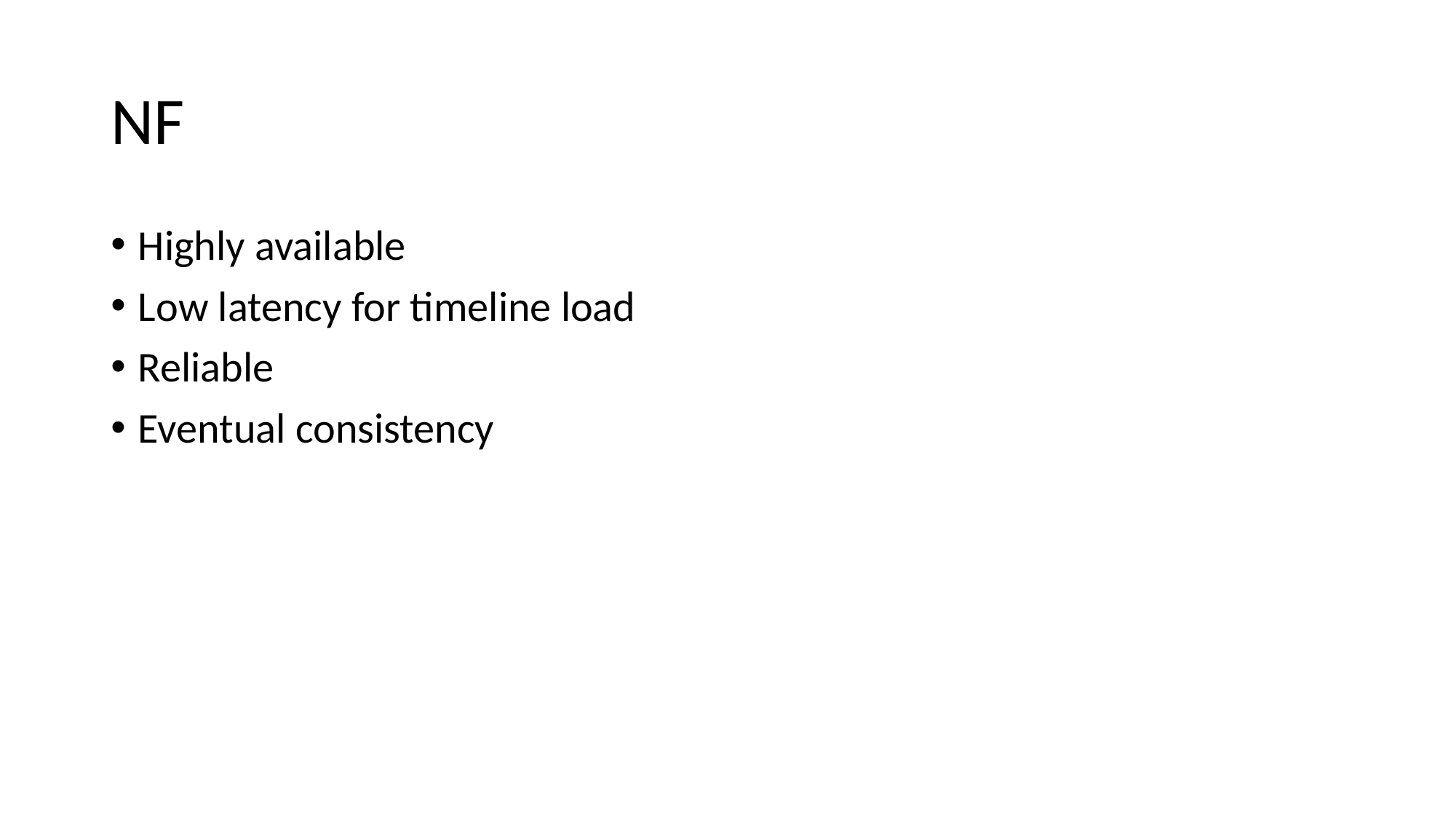

# NF
Highly available
Low latency for timeline load
Reliable
Eventual consistency